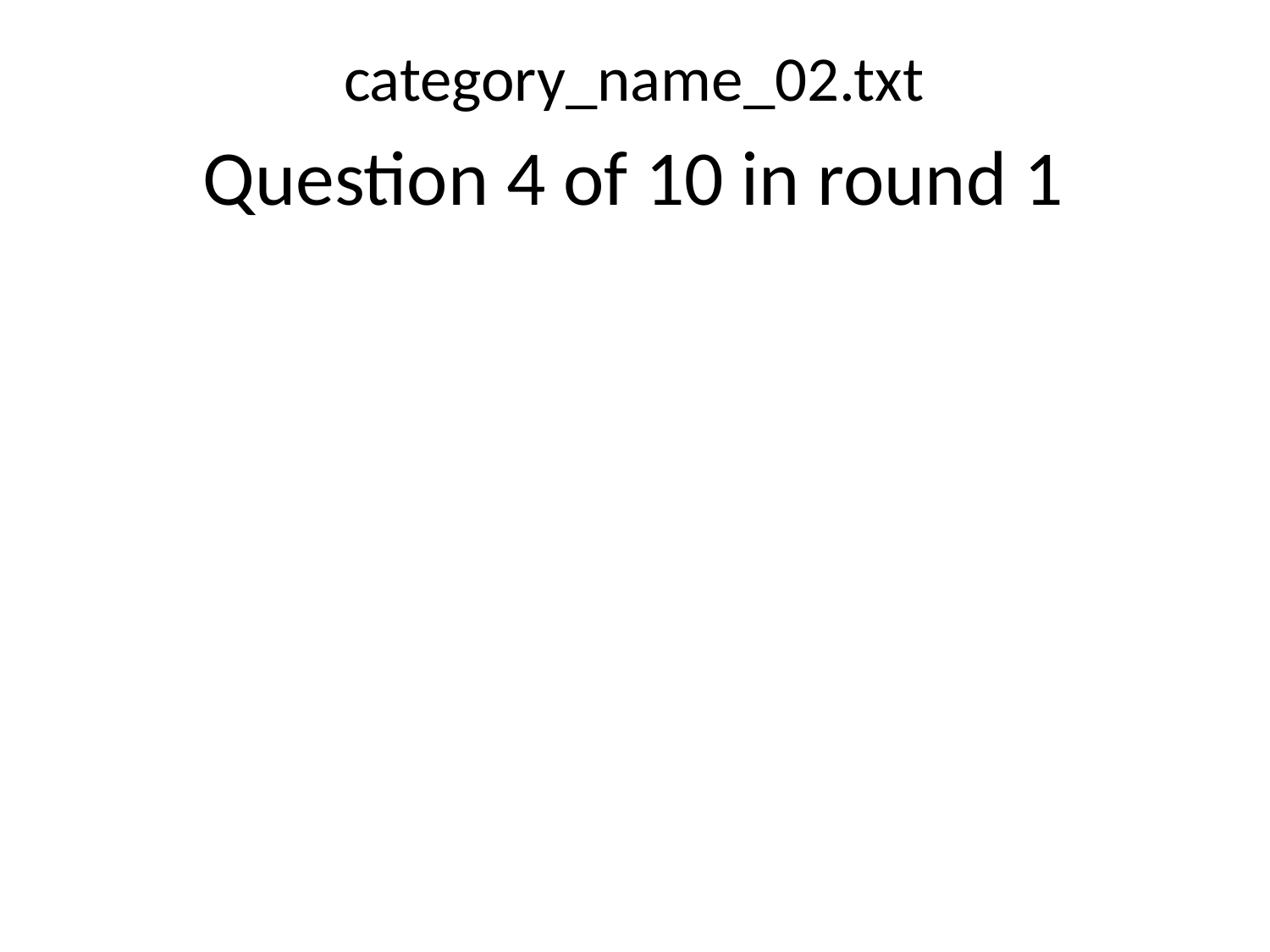

category_name_02.txt
Question 4 of 10 in round 1